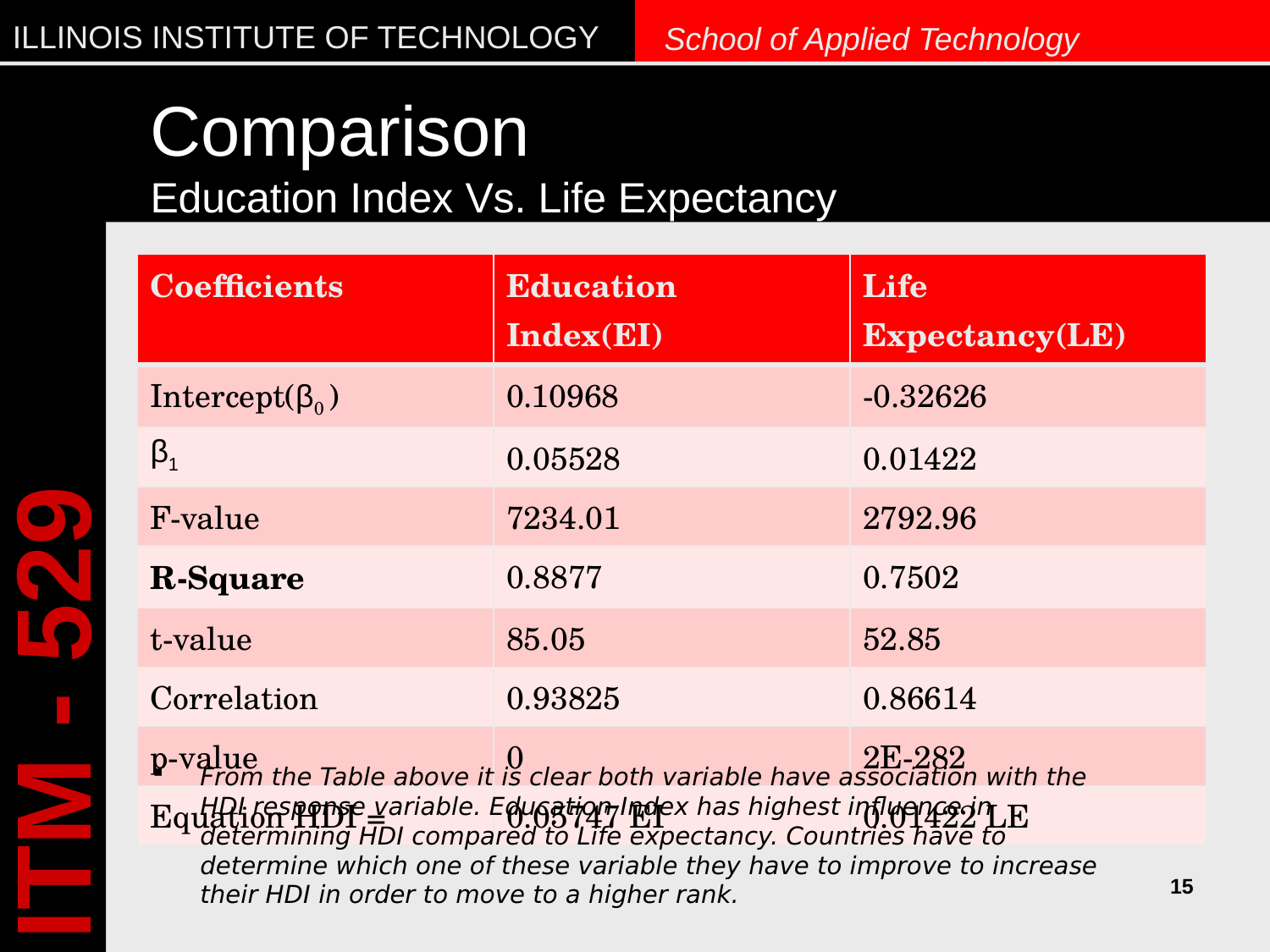

# Comparison Education Index Vs. Life Expectancy
| Coefficients | Education Index(EI) | Life Expectancy(LE) |
| --- | --- | --- |
| Intercept(β0 ) | 0.10968 | -0.32626 |
| β1 | 0.05528 | 0.01422 |
| F-value | 7234.01 | 2792.96 |
| R-Square | 0.8877 | 0.7502 |
| t-value | 85.05 | 52.85 |
| Correlation | 0.93825 | 0.86614 |
| p-value | 0 | 2E-282 |
| Equation HDI = | 0.05747 EI | 0.01422 LE |
From the Table above it is clear both variable have association with the HDI response variable. Education Index has highest influence in determining HDI compared to Life expectancy. Countries have to determine which one of these variable they have to improve to increase their HDI in order to move to a higher rank.
15